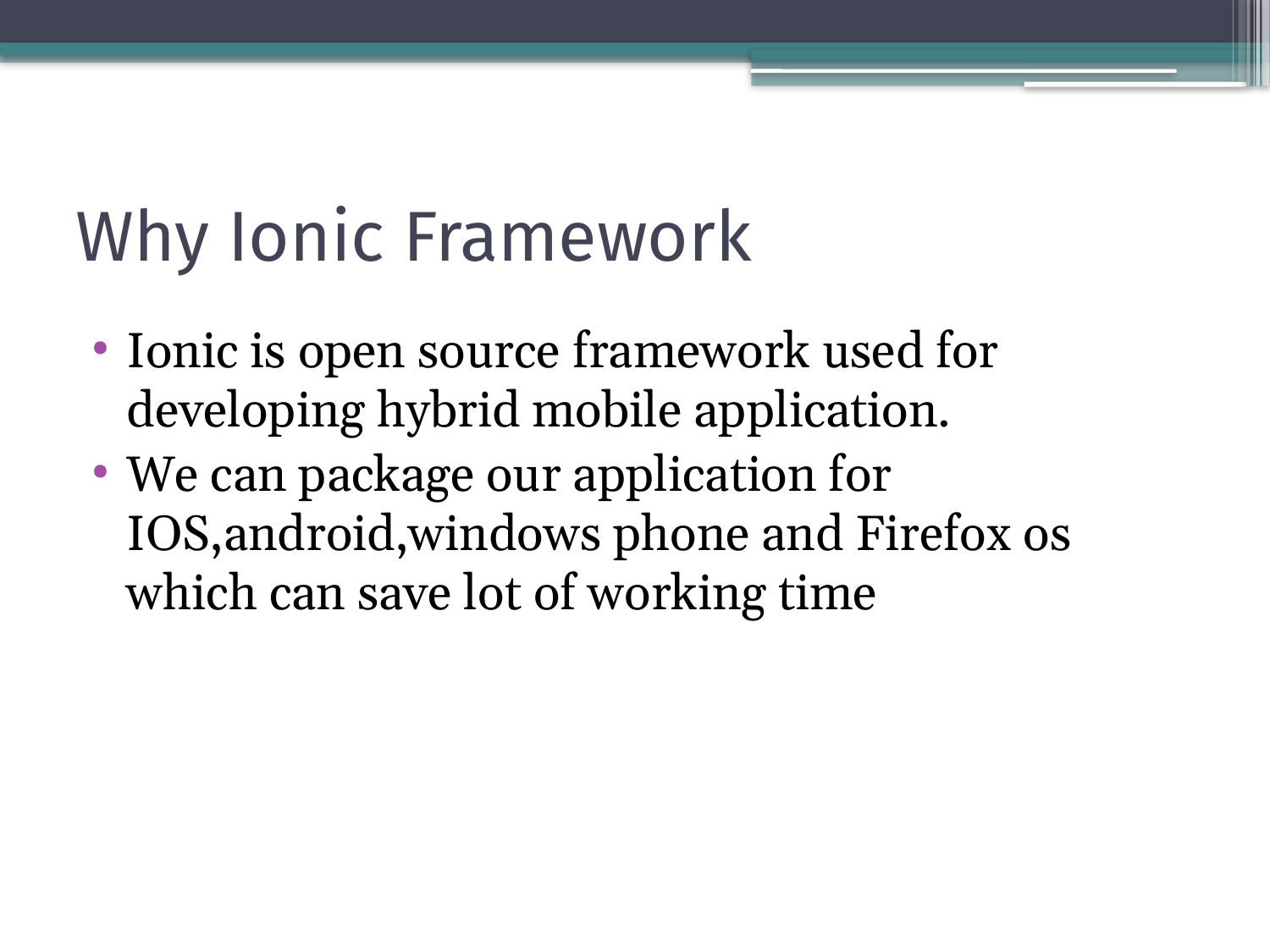

# Why Ionic Framework
Ionic is open source framework used for developing hybrid mobile application.
We can package our application for IOS,android,windows phone and Firefox os which can save lot of working time